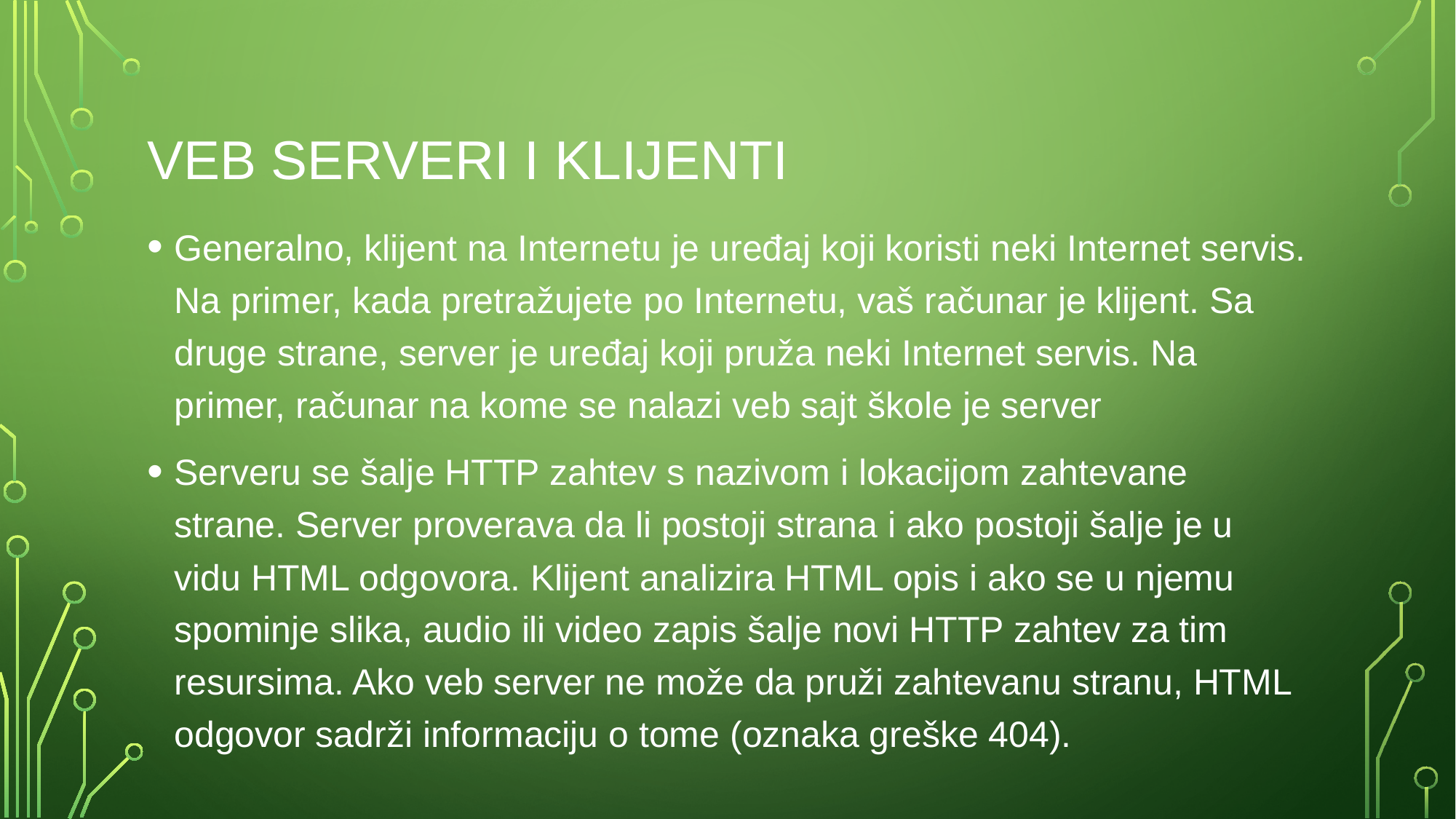

# Veb serveri i klijenti
Generalno, klijent na Internetu je uređaj koji koristi neki Internet servis. Na primer, kada pretražujete po Internetu, vaš računar je klijent. Sa druge strane, server je uređaj koji pruža neki Internet servis. Na primer, računar na kome se nalazi veb sajt škole je server
Serveru se šalje HTTP zahtev s nazivom i lokacijom zahtevane strane. Server proverava da li postoji strana i ako postoji šalje je u vidu HTML odgovora. Klijent analizira HTML opis i ako se u njemu spominje slika, audio ili video zapis šalje novi HTTP zahtev za tim resursima. Ako veb server ne može da pruži zahtevanu stranu, HTML odgovor sadrži informaciju o tome (oznaka greške 404).